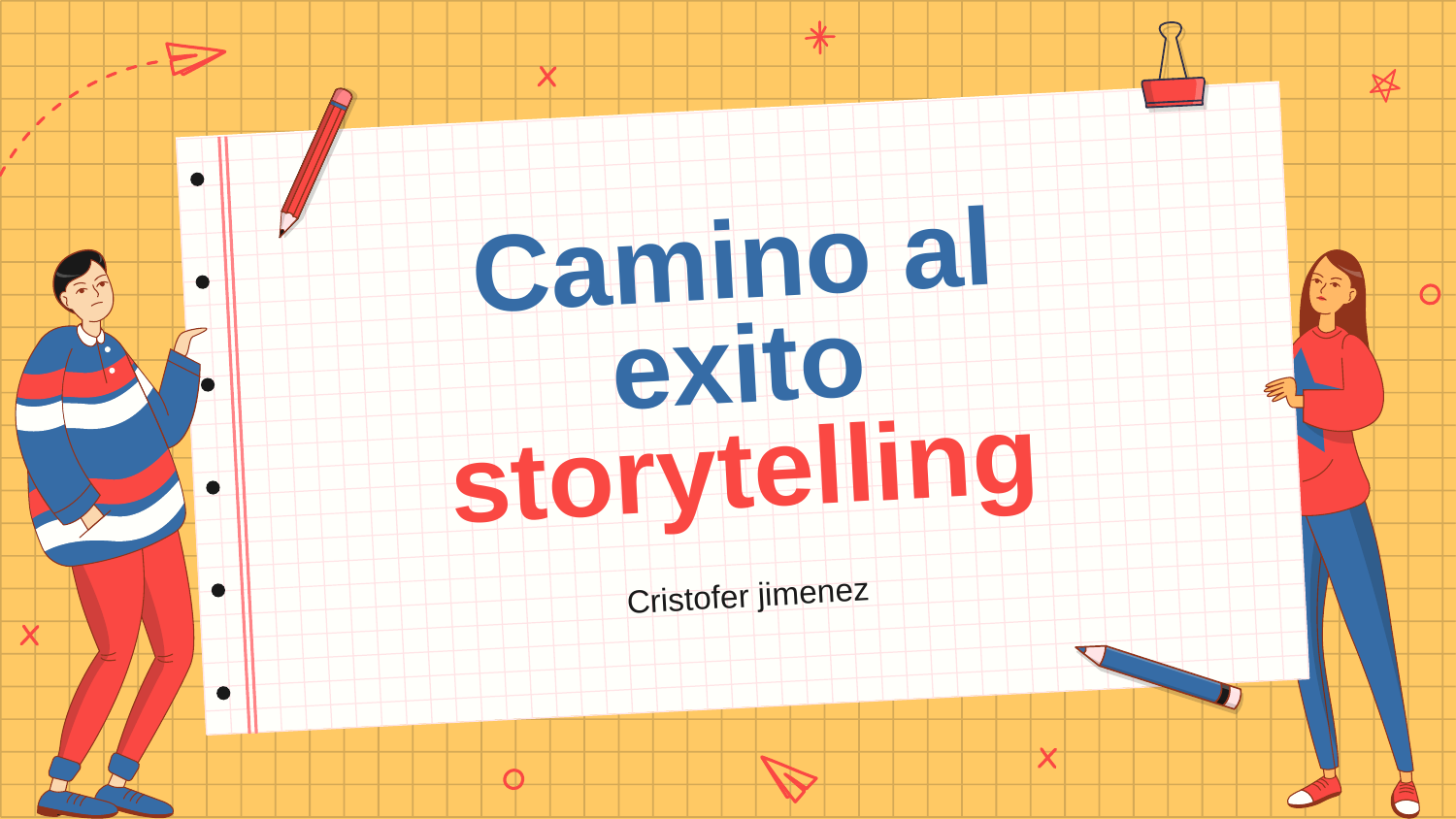

# Camino al exito storytelling

Cristofer jimenez